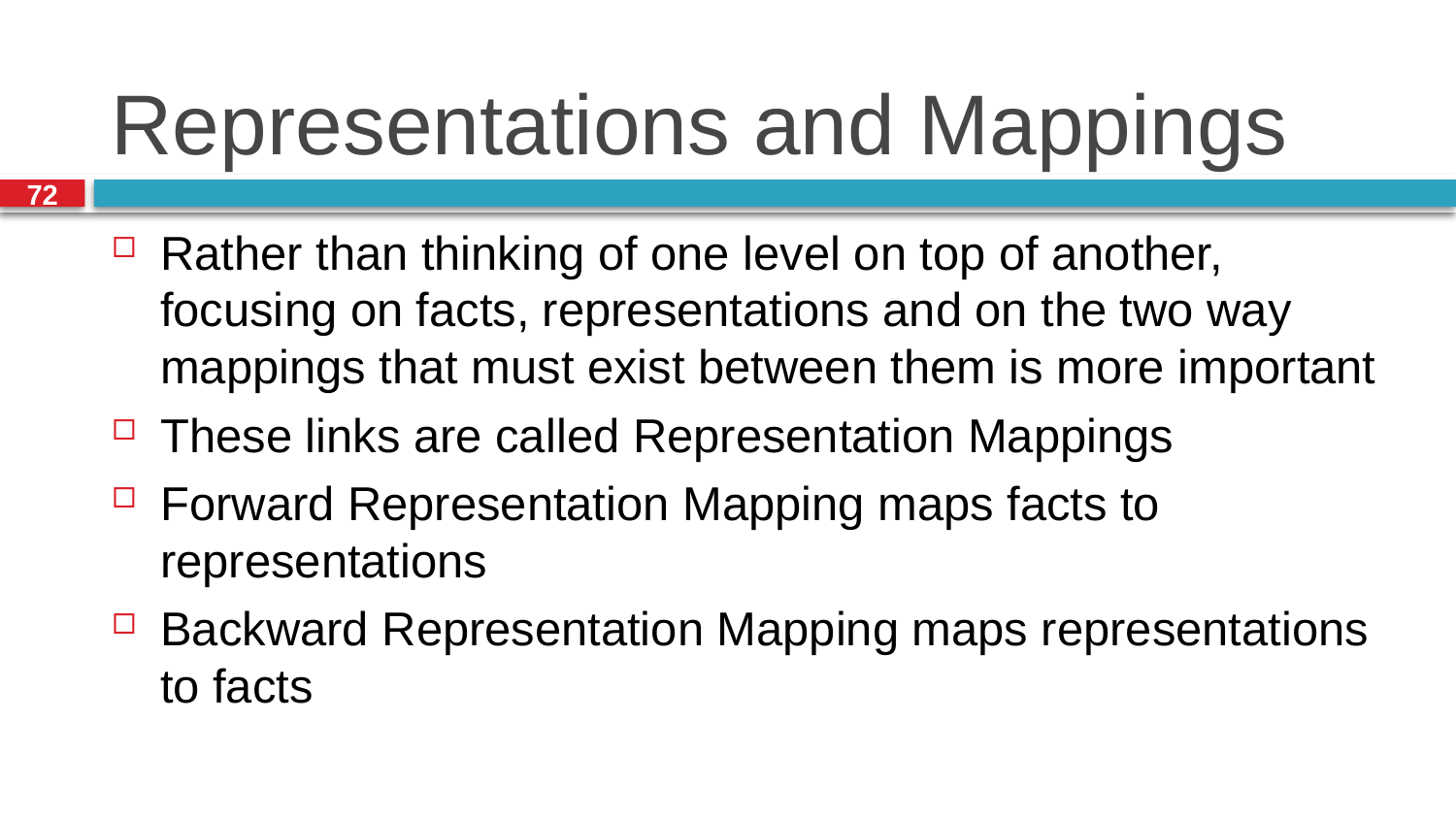

# Representations and Mappings
72
Rather than thinking of one level on top of another, focusing on facts, representations and on the two way mappings that must exist between them is more important
These links are called Representation Mappings
Forward Representation Mapping maps facts to representations
Backward Representation Mapping maps representations to facts